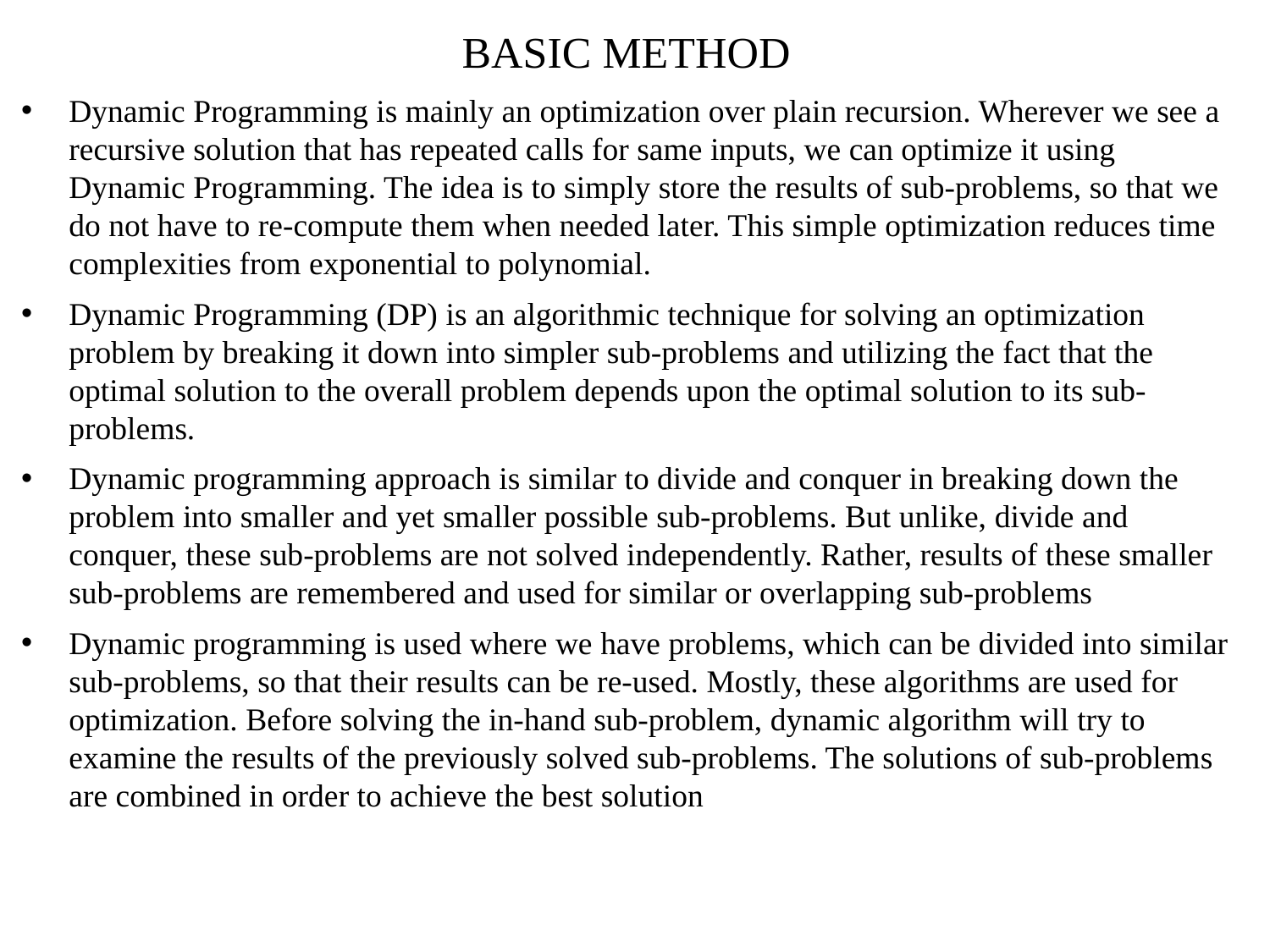

# BASIC METHOD
Dynamic Programming is mainly an optimization over plain recursion. Wherever we see a recursive solution that has repeated calls for same inputs, we can optimize it using Dynamic Programming. The idea is to simply store the results of sub-problems, so that we do not have to re-compute them when needed later. This simple optimization reduces time complexities from exponential to polynomial.
Dynamic Programming (DP) is an algorithmic technique for solving an optimization problem by breaking it down into simpler sub-problems and utilizing the fact that the optimal solution to the overall problem depends upon the optimal solution to its sub-problems.
Dynamic programming approach is similar to divide and conquer in breaking down the problem into smaller and yet smaller possible sub-problems. But unlike, divide and conquer, these sub-problems are not solved independently. Rather, results of these smaller sub-problems are remembered and used for similar or overlapping sub-problems
Dynamic programming is used where we have problems, which can be divided into similar sub-problems, so that their results can be re-used. Mostly, these algorithms are used for optimization. Before solving the in-hand sub-problem, dynamic algorithm will try to examine the results of the previously solved sub-problems. The solutions of sub-problems are combined in order to achieve the best solution